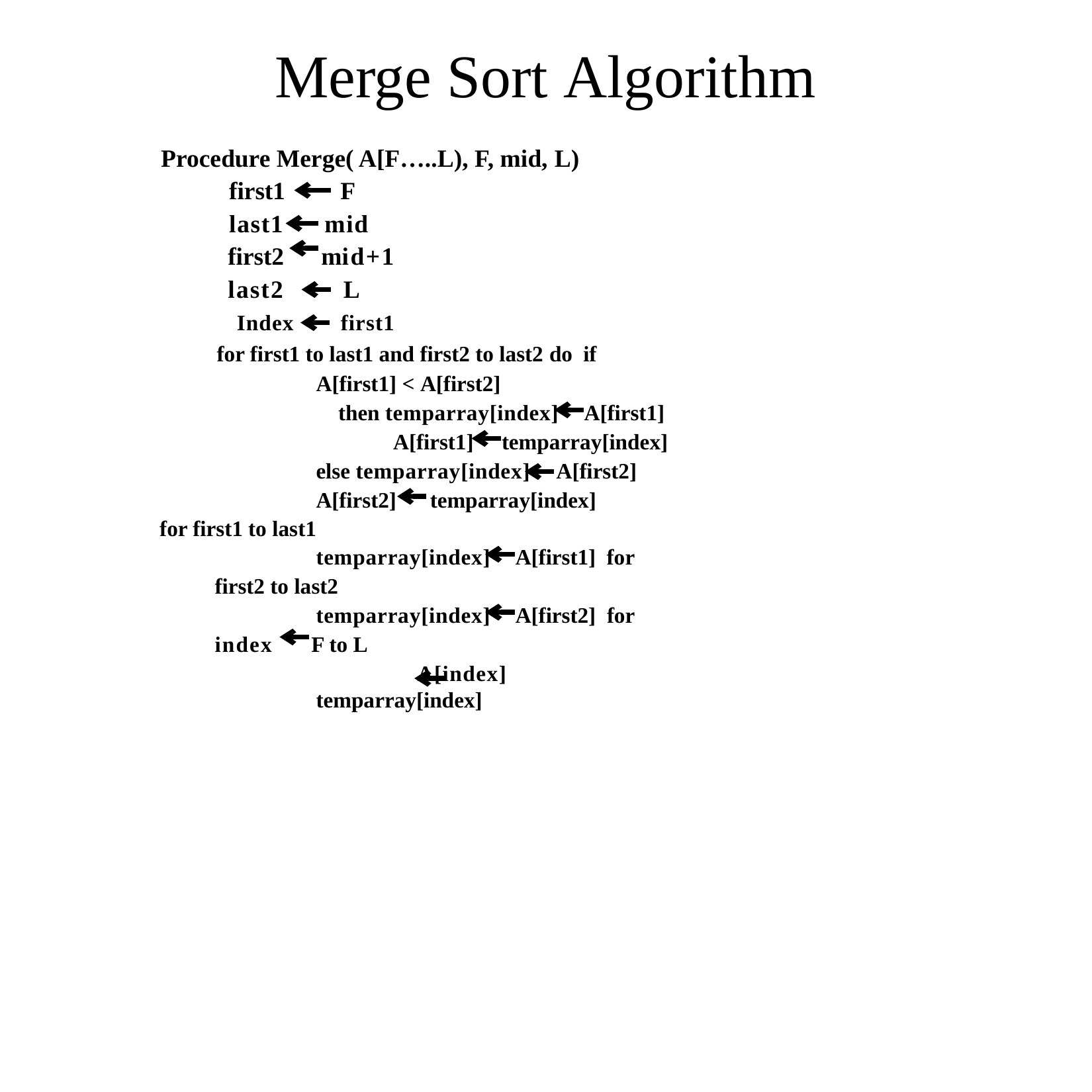

# Merge Sort Algorithm
Procedure Merge( A[F…..L), F, mid, L)  first1     F
last1     mid  first2      mid+1  last2       L
 Index       first1
for first1 to last1 and first2 to last2 do  if A[first1] < A[first2]
then temparray[index]    A[first1]  A[first1]     temparray[index]
else temparray[index]    A[first2]
A[first2]      temparray[index]
for first1 to last1
temparray[index]    A[first1]  for first2 to last2
temparray[index]    A[first2]  for index     F to L
A[index]         temparray[index]